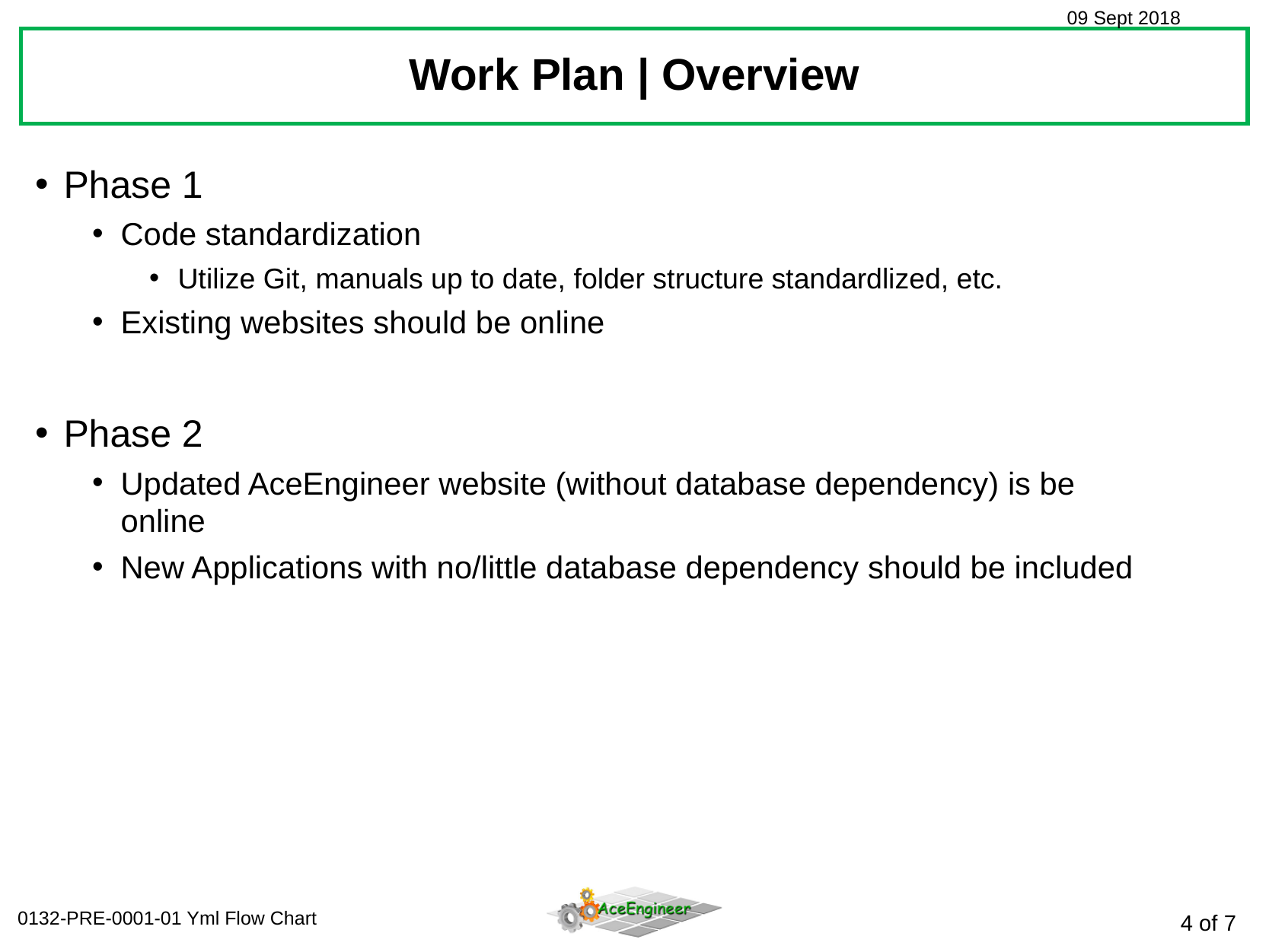

Work Plan | Overview
Phase 1
Code standardization
Utilize Git, manuals up to date, folder structure standardlized, etc.
Existing websites should be online

Phase 2
Updated AceEngineer website (without database dependency) is be online
New Applications with no/little database dependency should be included